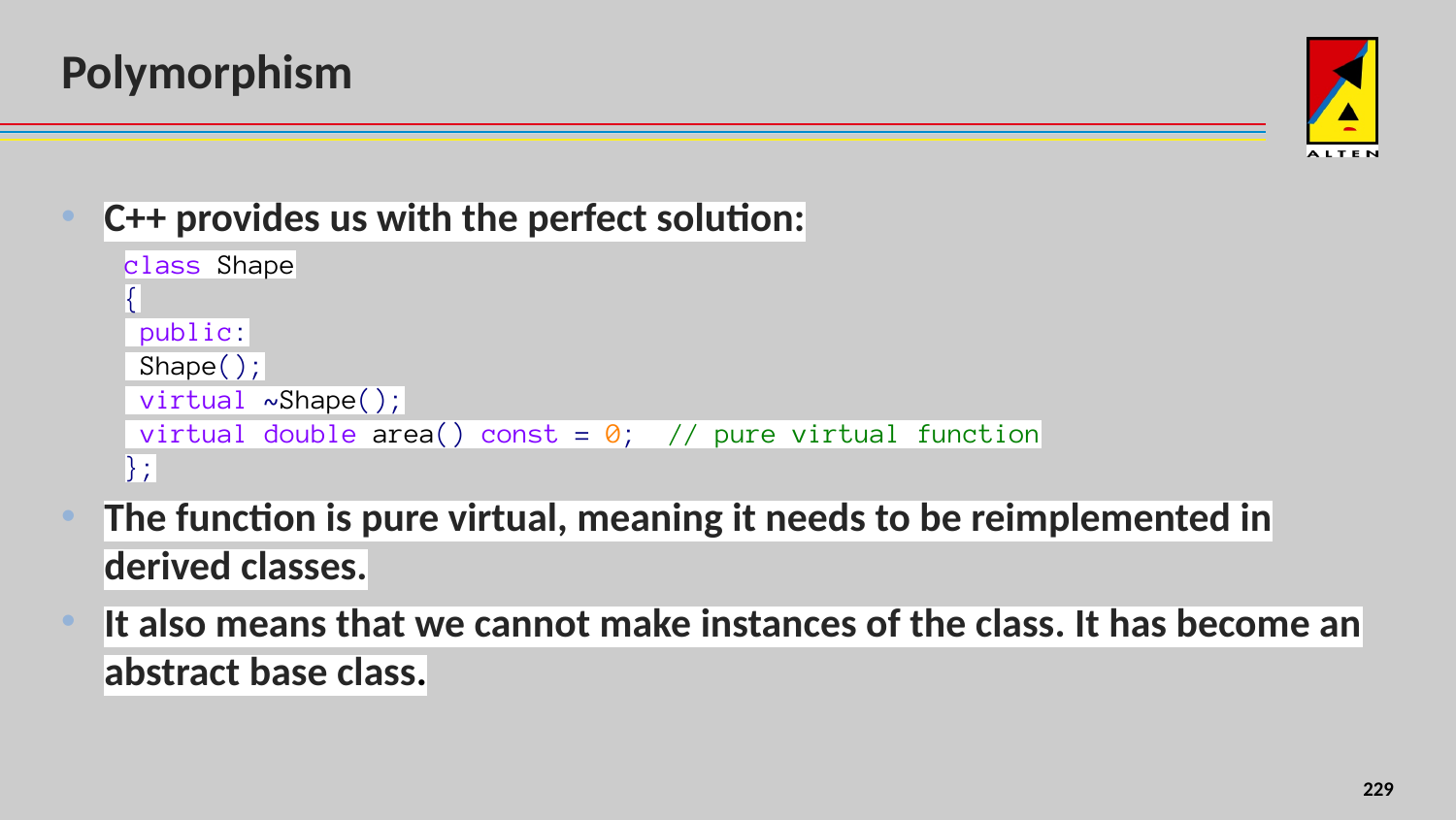

# Polymorphism
C++ provides us with the perfect solution:
class Shape
{
 public:
 Shape();
 virtual ~Shape();
 virtual double area() const = 0;  // pure virtual function
};
The function is pure virtual, meaning it needs to be reimplemented in derived classes.
It also means that we cannot make instances of the class. It has become an abstract base class.

229